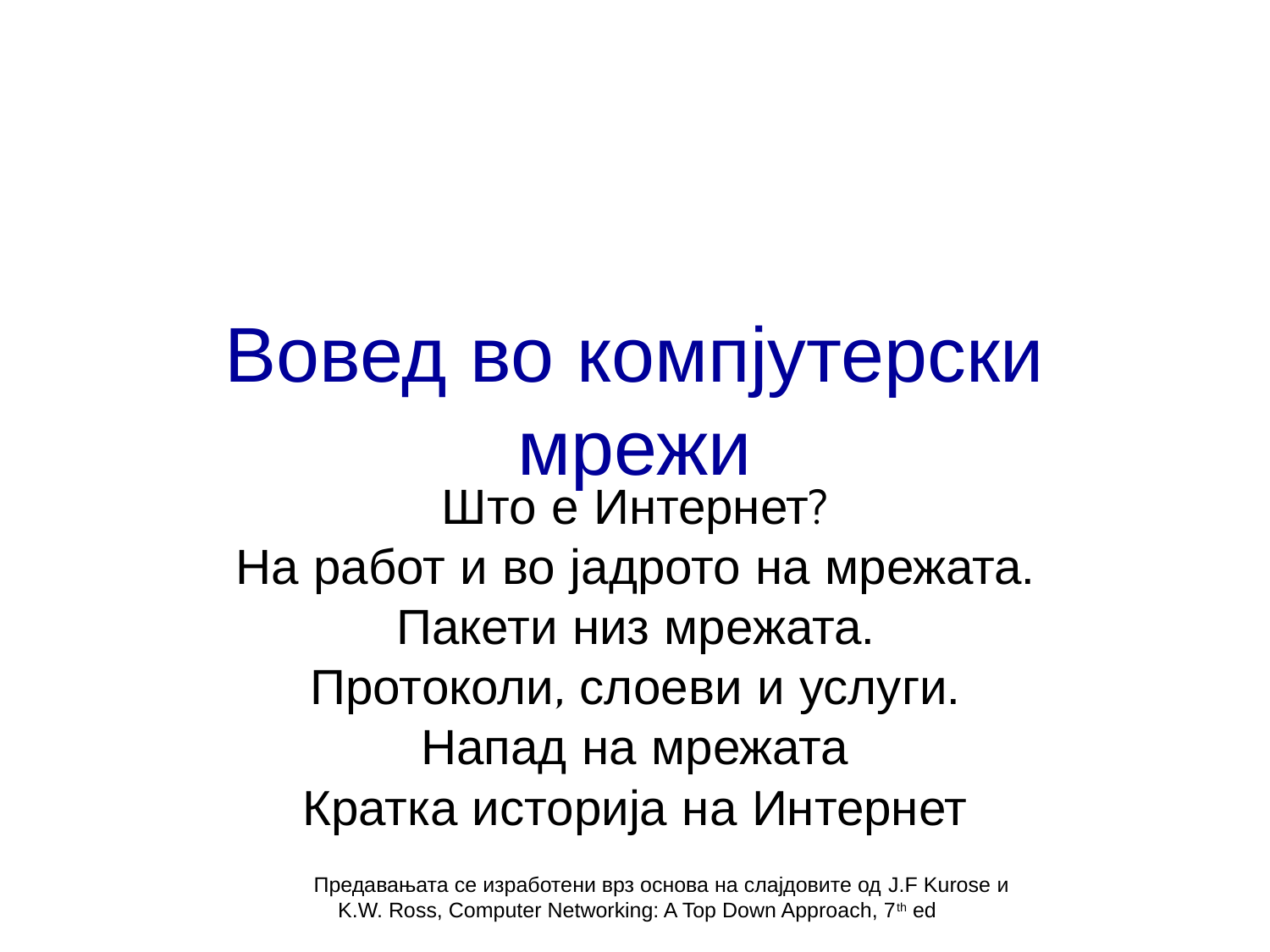

# Вовед во компјутерски мрежи
Што е Интернет?
На работ и во јадрото на мрежата.
Пакети низ мрежата.
Протоколи, слоеви и услуги.
Напад на мрежата
Кратка историја на Интернет
Предавањата се изработени врз основа на слајдовите од J.F Kurose и K.W. Ross, Computer Networking: A Top Down Approach, 7th ed